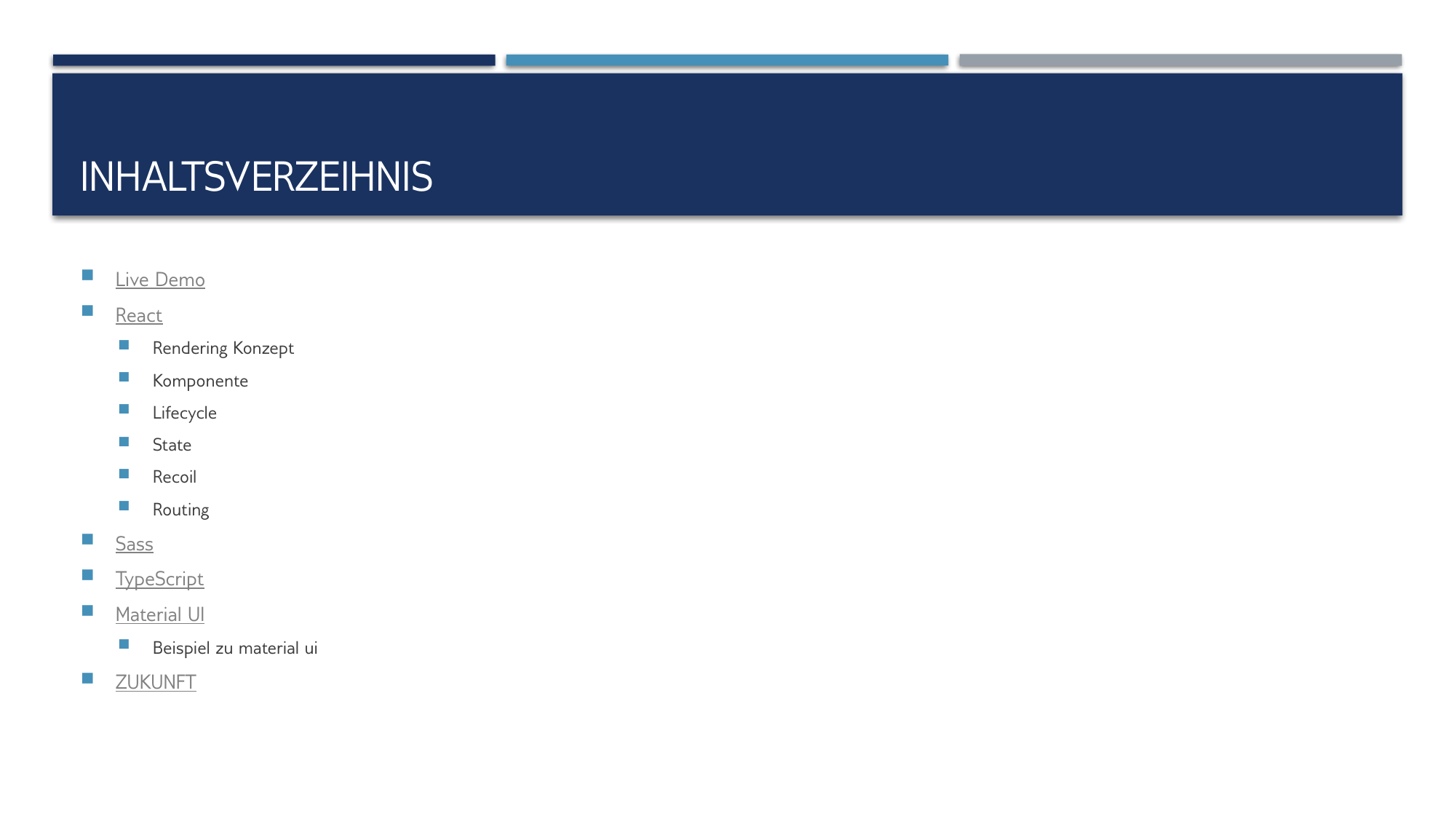

# Inhaltsverzeihnis
Live Demo
React
Rendering Konzept
Komponente
Lifecycle
State
Recoil
Routing
Sass
TypeScript
Material UI
Beispiel zu material ui
ZUKUNFT